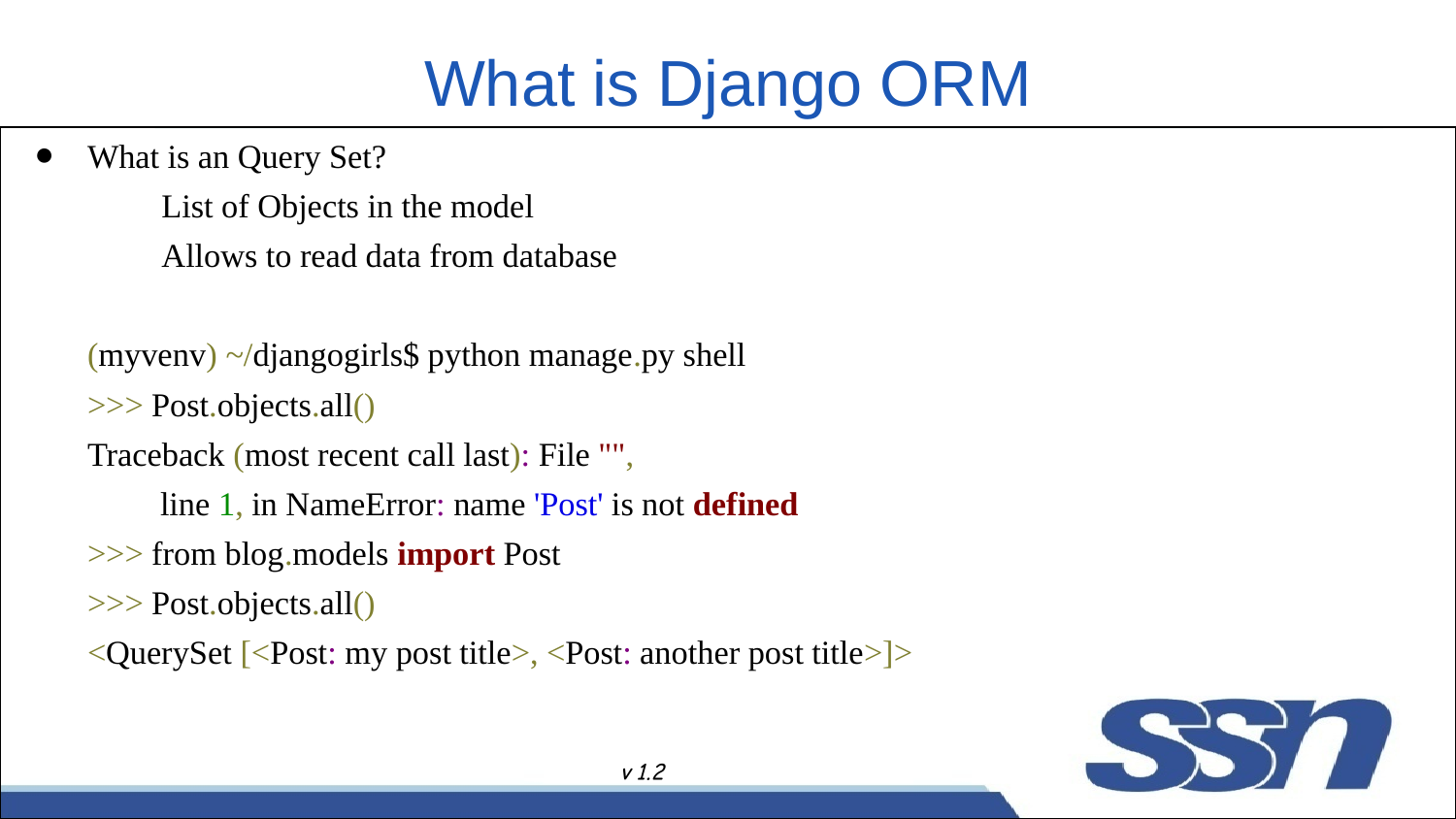

# What is Django ORM
What is an Query Set?
         List of Objects in the model
         Allows to read data from database

(myvenv) ~/djangogirls$ python manage.py shell
>>> Post.objects.all()
Traceback (most recent call last): File "",
 	line 1, in NameError: name 'Post' is not defined
>>> from blog.models import Post
>>> Post.objects.all()
<QuerySet [<Post: my post title>, <Post: another post title>]>